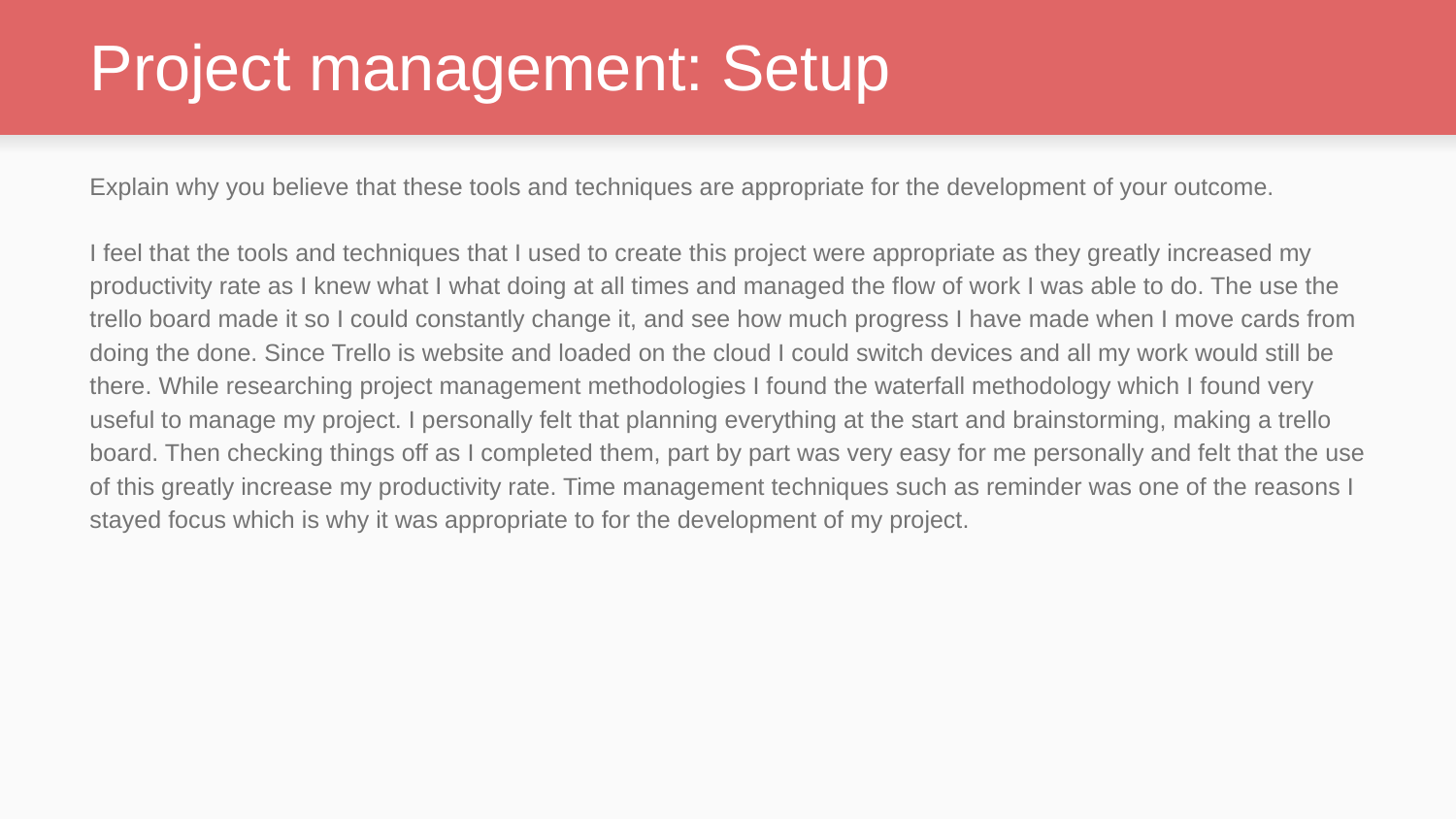

# Project management: Setup
Explain why you believe that these tools and techniques are appropriate for the development of your outcome.
I feel that the tools and techniques that I used to create this project were appropriate as they greatly increased my productivity rate as I knew what I what doing at all times and managed the flow of work I was able to do. The use the trello board made it so I could constantly change it, and see how much progress I have made when I move cards from doing the done. Since Trello is website and loaded on the cloud I could switch devices and all my work would still be there. While researching project management methodologies I found the waterfall methodology which I found very useful to manage my project. I personally felt that planning everything at the start and brainstorming, making a trello board. Then checking things off as I completed them, part by part was very easy for me personally and felt that the use of this greatly increase my productivity rate. Time management techniques such as reminder was one of the reasons I stayed focus which is why it was appropriate to for the development of my project.